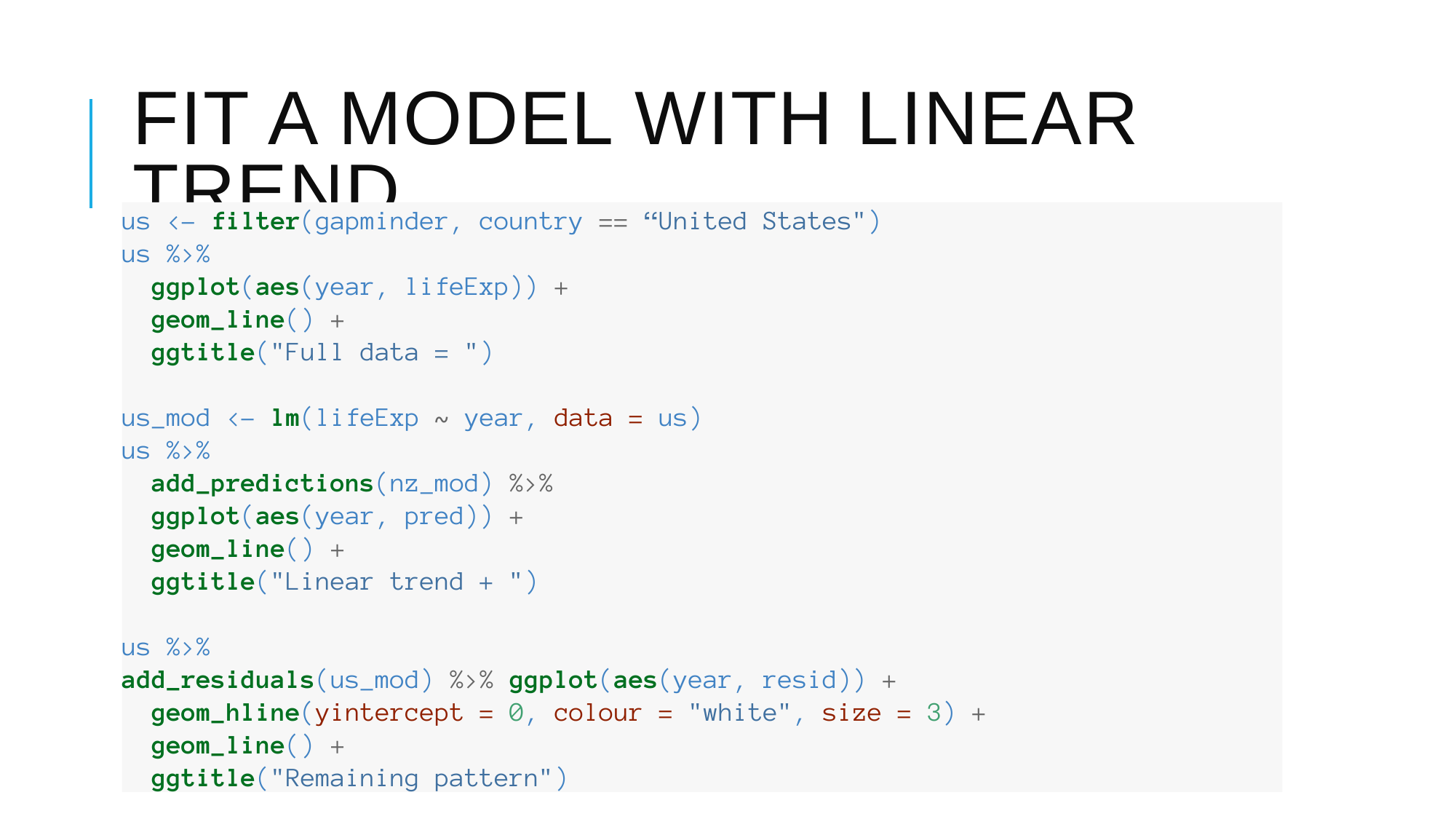

# Fit a model with linear trend
us <- filter(gapminder, country == “United States")
us %>%
  ggplot(aes(year, lifeExp)) +
  geom_line() +
  ggtitle("Full data = ")

us_mod <- lm(lifeExp ~ year, data = us)
us %>%
  add_predictions(nz_mod) %>%
  ggplot(aes(year, pred)) +
  geom_line() +
  ggtitle("Linear trend + ")

us %>%
add_residuals(us_mod) %>% ggplot(aes(year, resid)) +
  geom_hline(yintercept = 0, colour = "white", size = 3) +
  geom_line() +
  ggtitle("Remaining pattern")